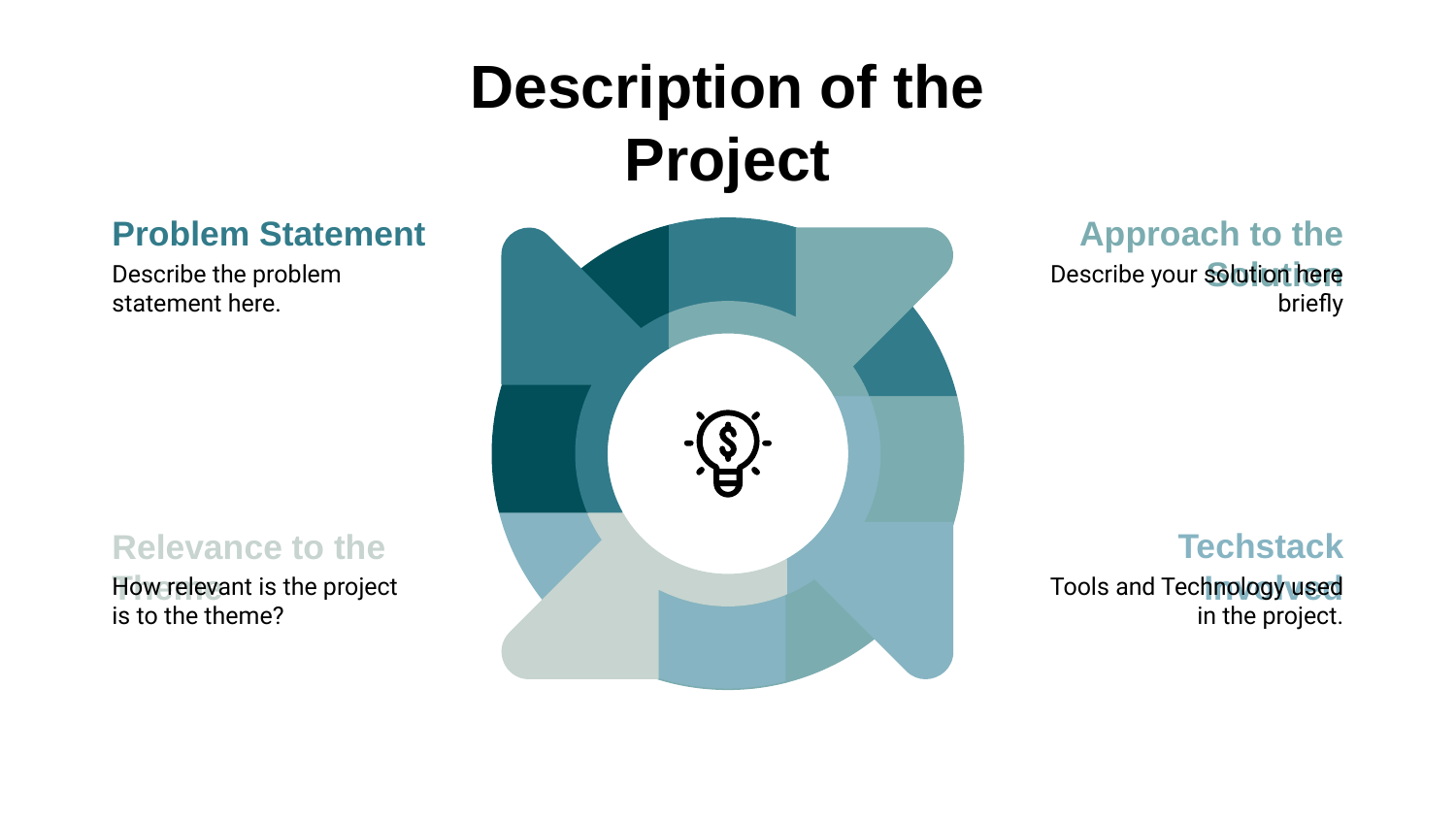

# Description of the Project
Approach to the Solution

Describe your solution here briefly

Problem Statement

Describe the problem statement here.

Techstack Involved
Tools and Technology used in the project.

Relevance to the Theme

How relevant is the project is to the theme?